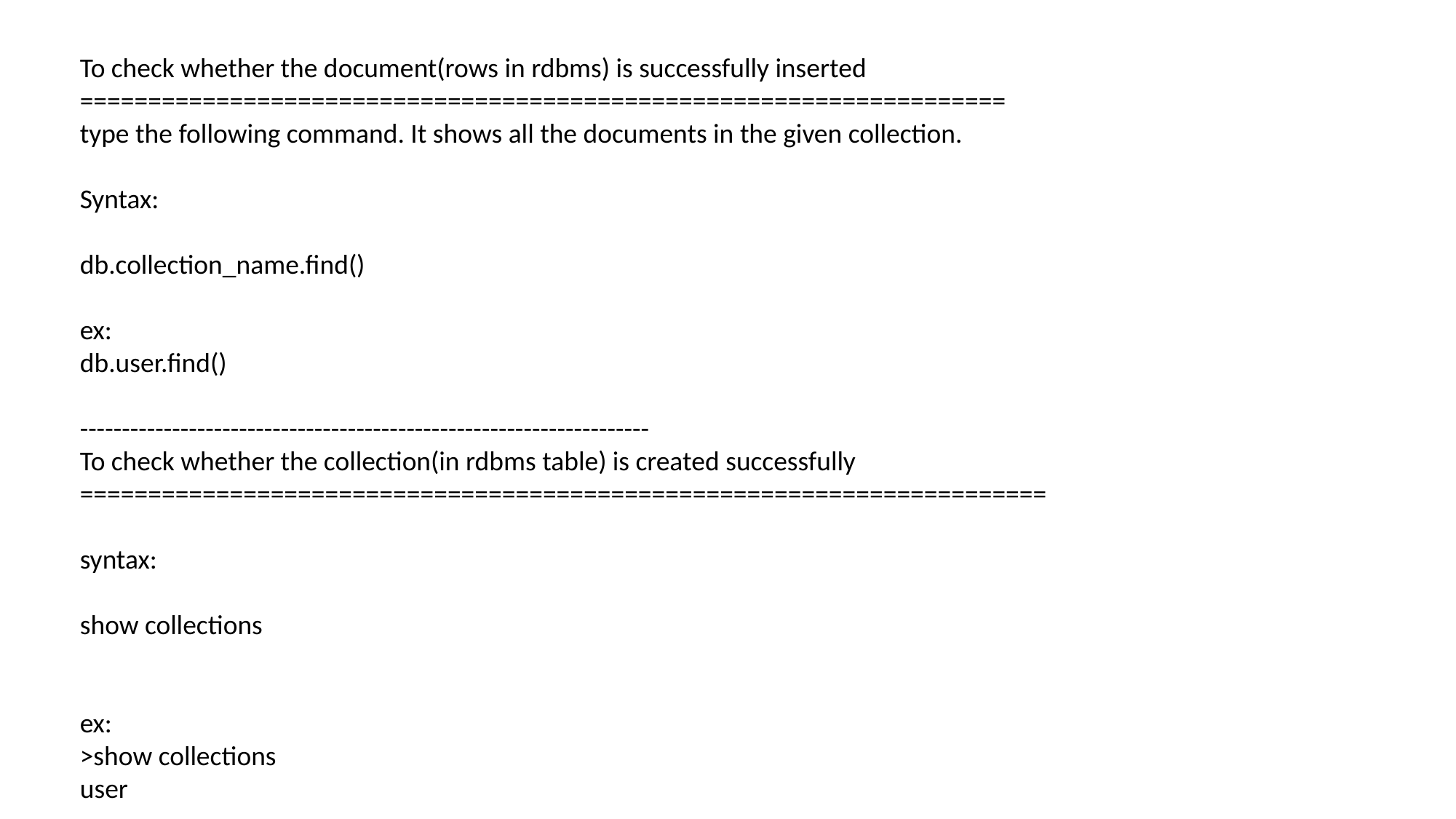

To check whether the document(rows in rdbms) is successfully inserted
====================================================================
type the following command. It shows all the documents in the given collection.

Syntax:

db.collection_name.find()

ex:
db.user.find()

--------------------------------------------------------------------
To check whether the collection(in rdbms table) is created successfully
=======================================================================

syntax:

show collections

ex:
>show collections
user